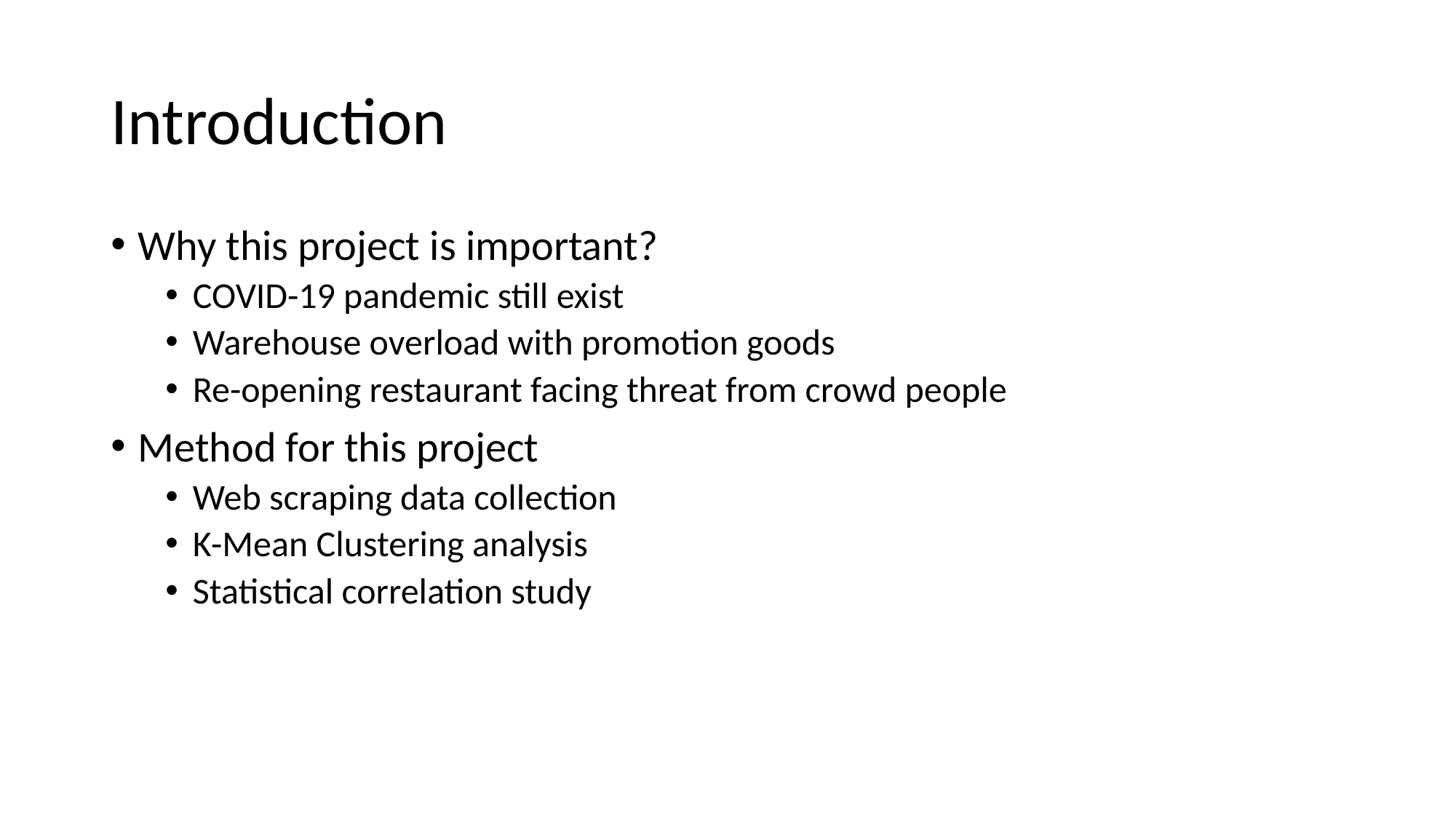

# Introduction
Why this project is important?
COVID-19 pandemic still exist
Warehouse overload with promotion goods
Re-opening restaurant facing threat from crowd people
Method for this project
Web scraping data collection
K-Mean Clustering analysis
Statistical correlation study